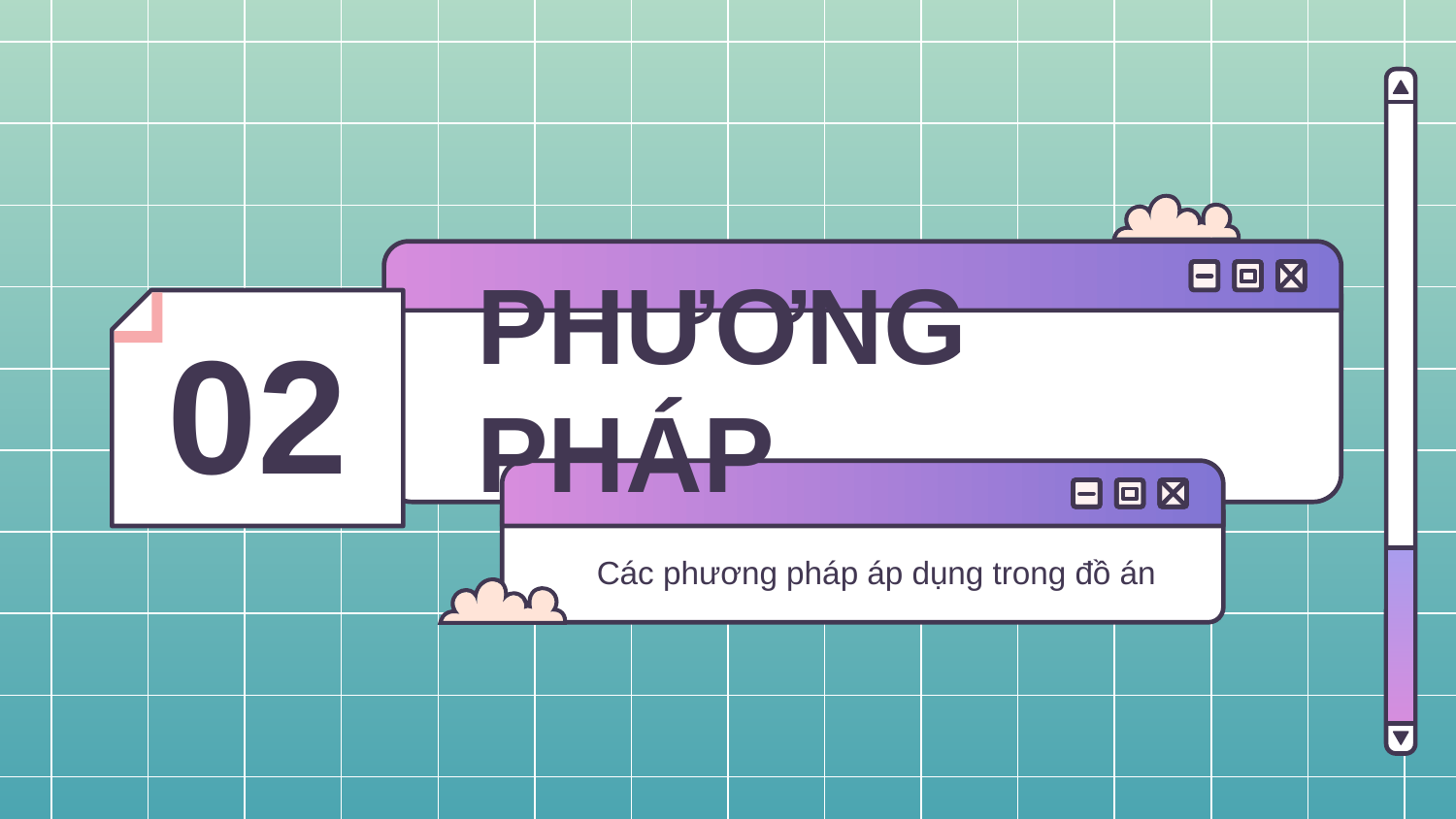

# PHƯƠNG PHÁP
02

Các phương pháp áp dụng trong đồ án